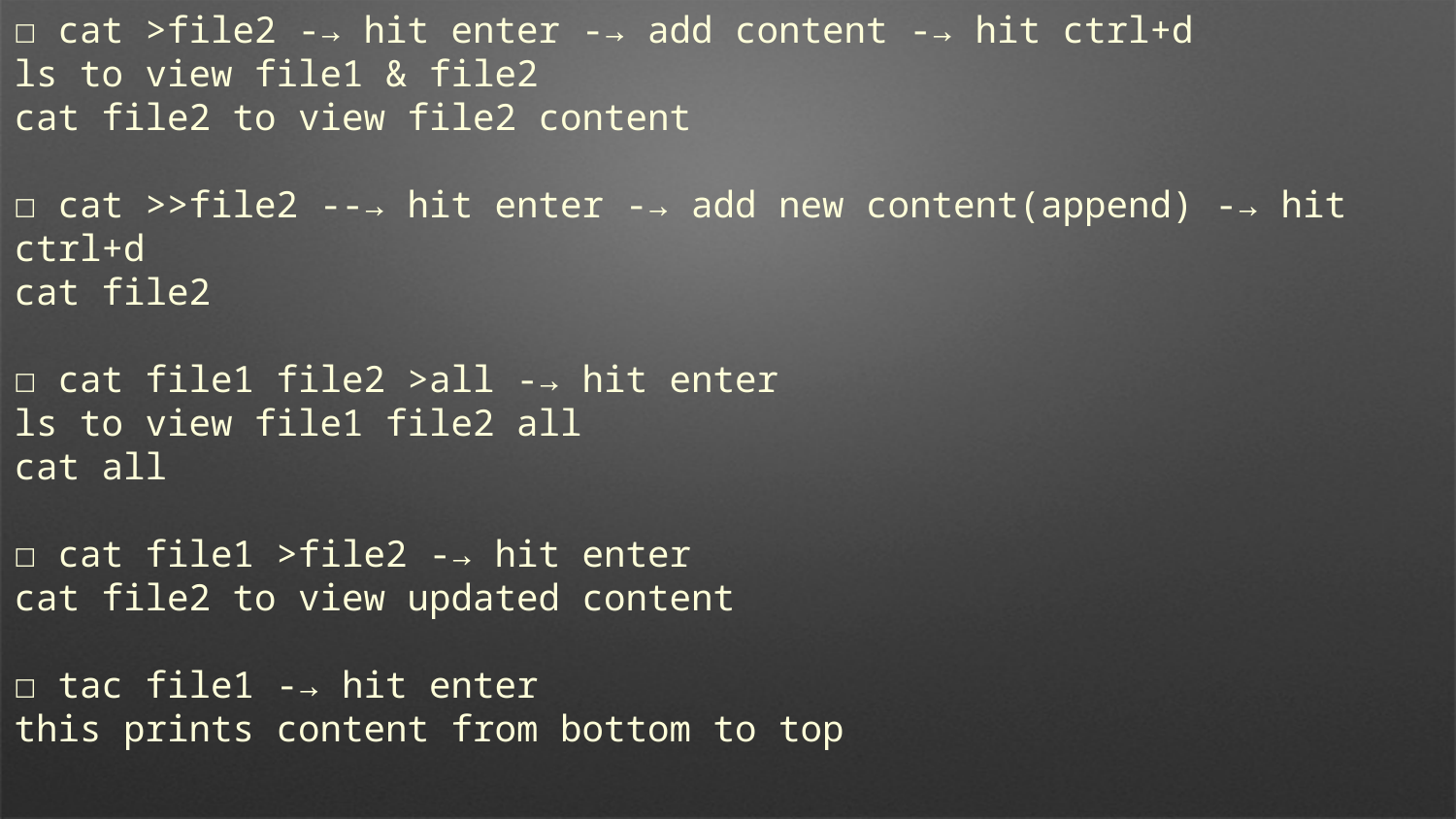

☐ cat >file2 -→ hit enter -→ add content -→ hit ctrl+d
ls to view file1 & file2
cat file2 to view file2 content

☐ cat >>file2 --→ hit enter -→ add new content(append) -→ hit ctrl+d
cat file2

☐ cat file1 file2 >all -→ hit enter
ls to view file1 file2 all
cat all

☐ cat file1 >file2 -→ hit enter
cat file2 to view updated content

☐ tac file1 -→ hit enter
this prints content from bottom to top